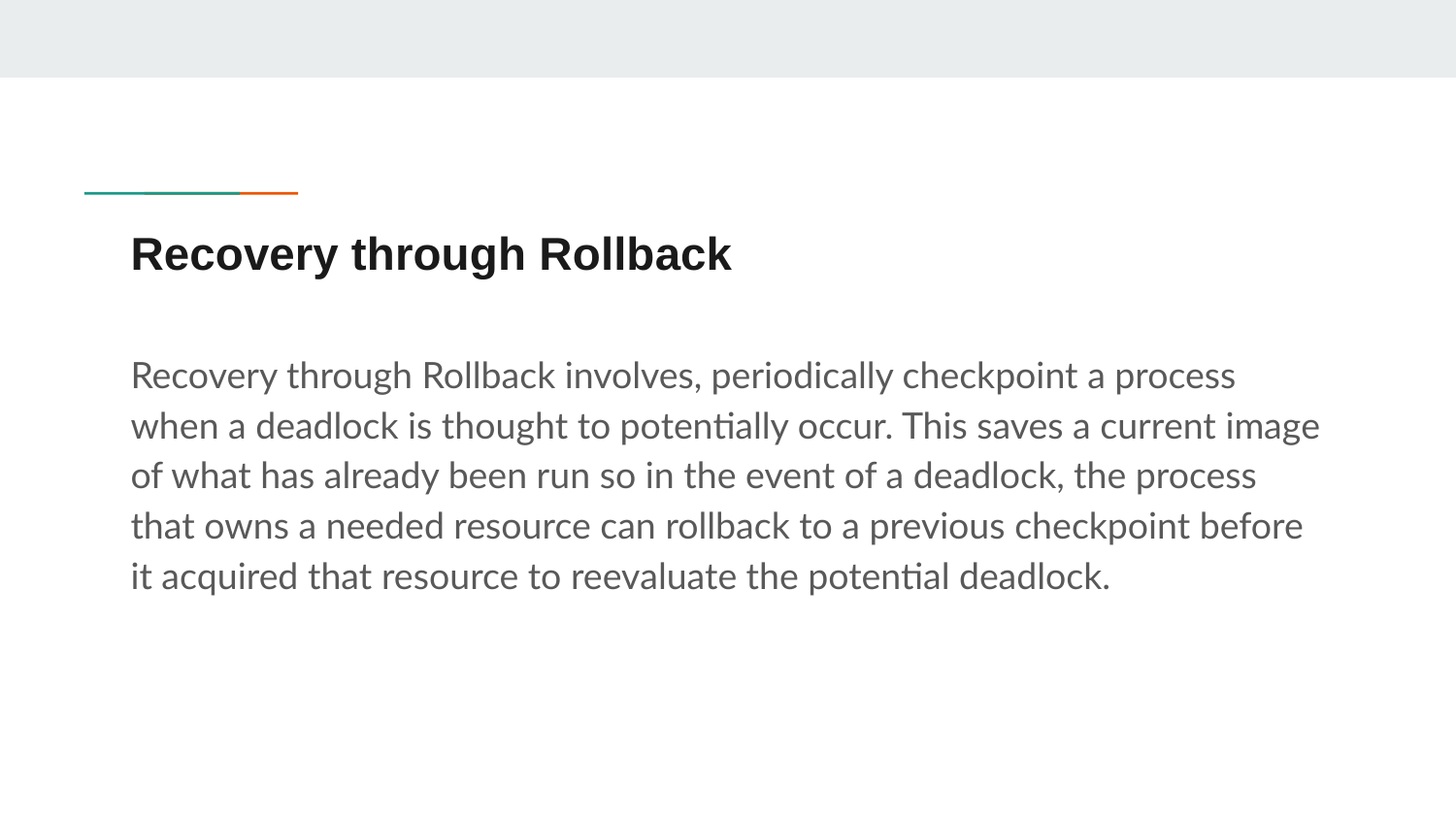

# Recovery through Rollback
Recovery through Rollback involves, periodically checkpoint a process when a deadlock is thought to potentially occur. This saves a current image of what has already been run so in the event of a deadlock, the process that owns a needed resource can rollback to a previous checkpoint before it acquired that resource to reevaluate the potential deadlock.